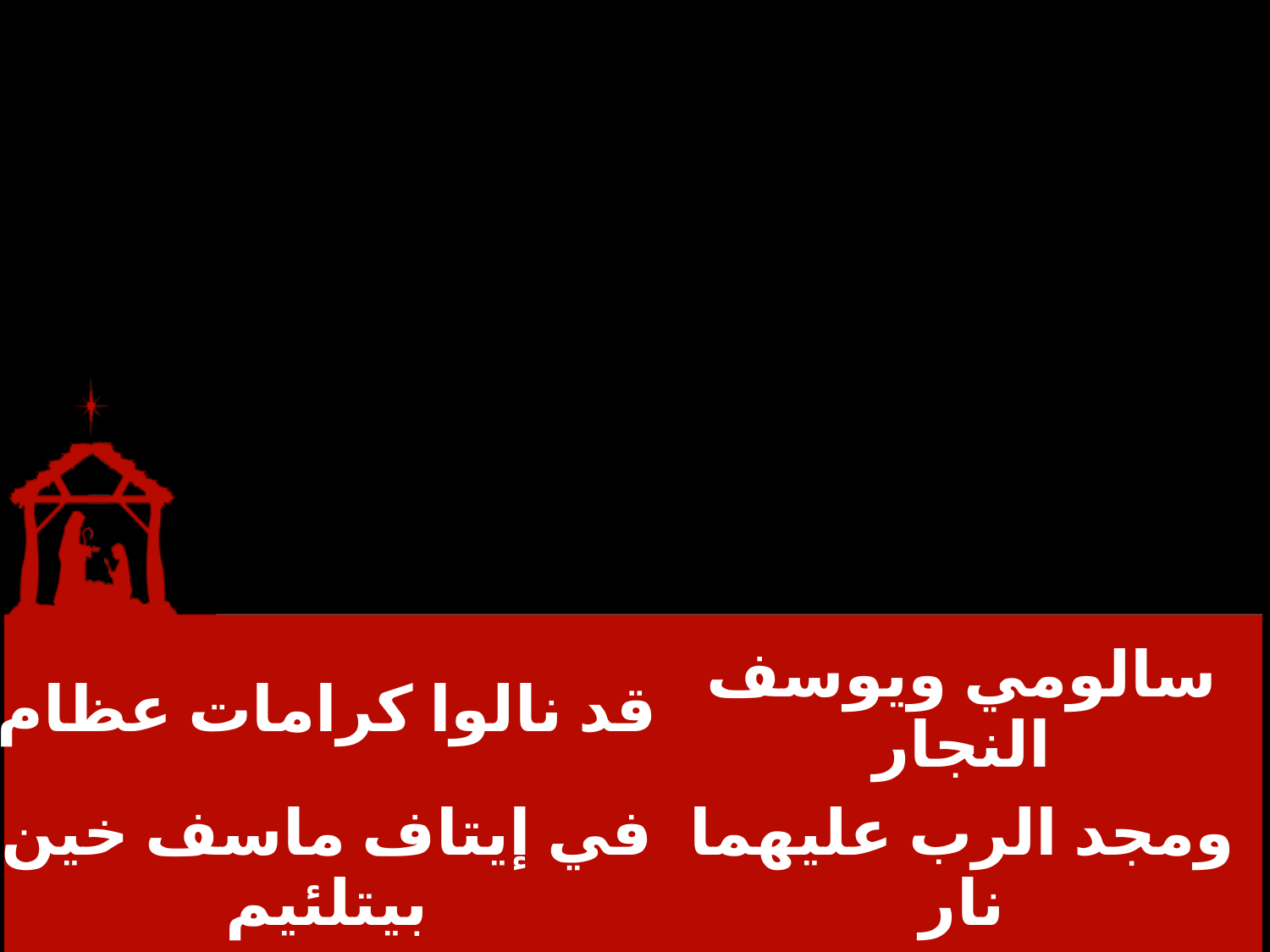

| قد نالوا كرامات عظام | سالومي ويوسف النجار |
| --- | --- |
| في إيتاف ماسف خين بيتلئيم | ومجد الرب عليهما نار |